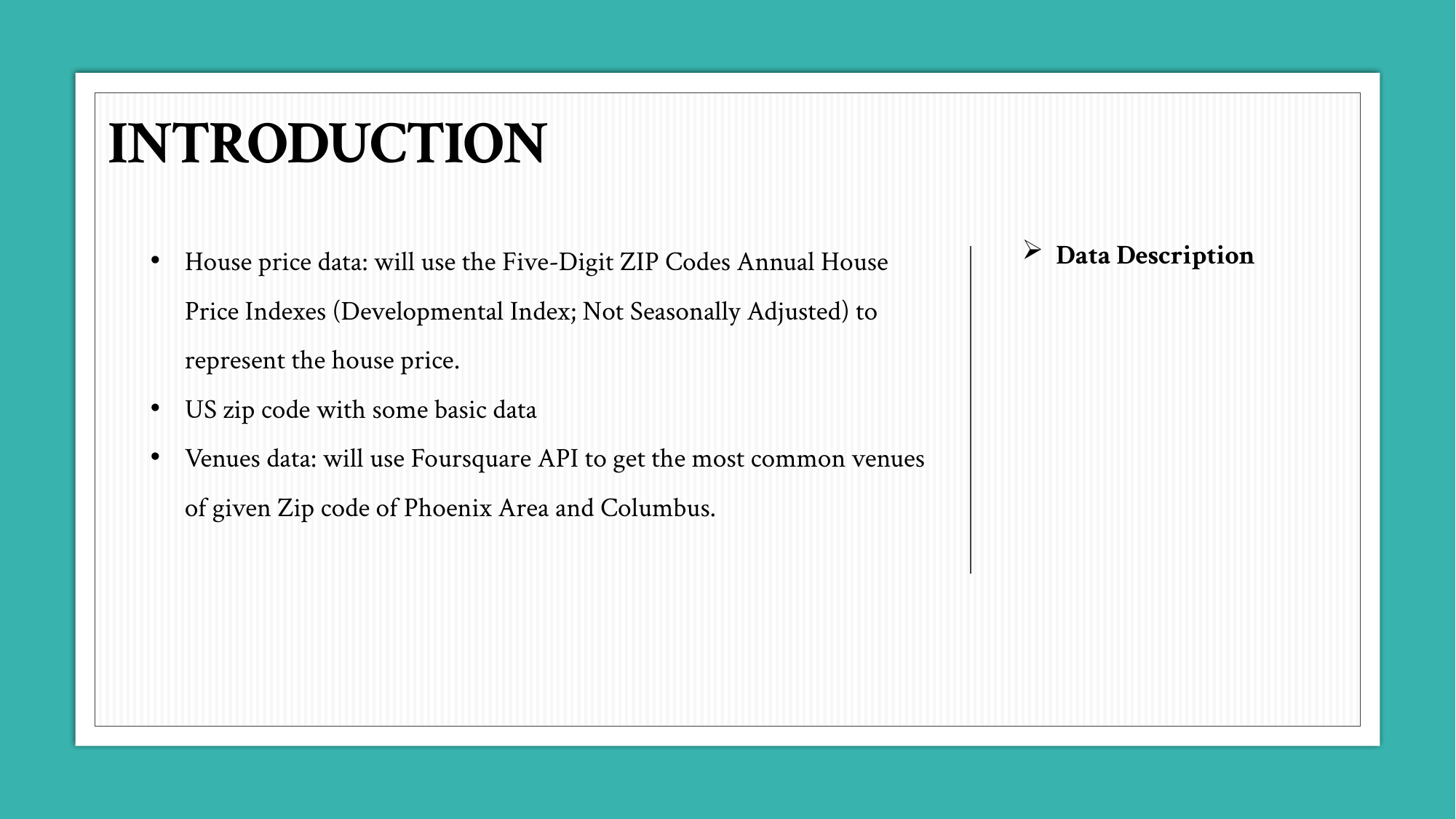

# Introduction
House price data: will use the Five-Digit ZIP Codes Annual House Price Indexes (Developmental Index; Not Seasonally Adjusted) to represent the house price.
US zip code with some basic data
Venues data: will use Foursquare API to get the most common venues of given Zip code of Phoenix Area and Columbus.
Data Description